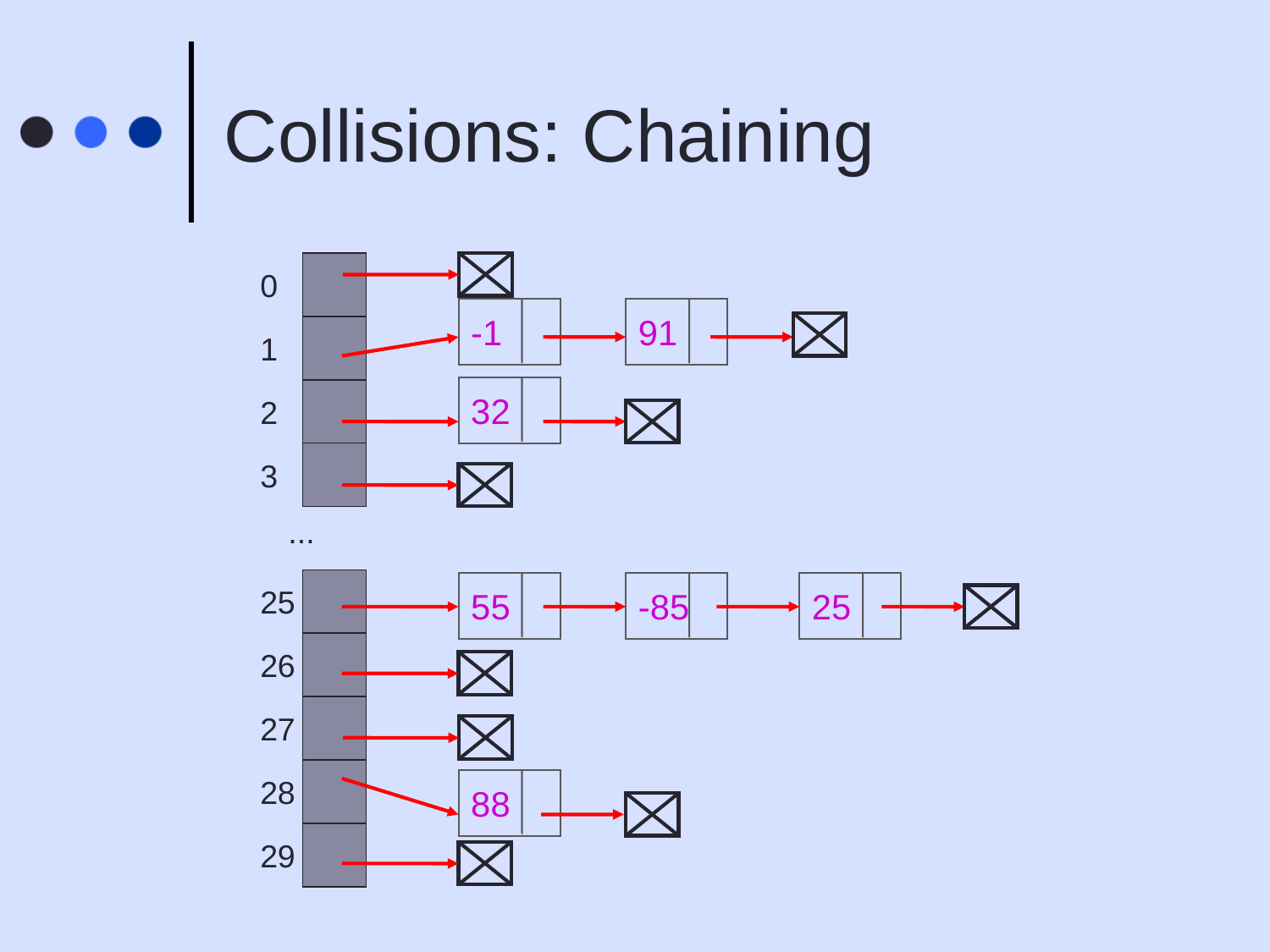

# Collisions: Chaining

0

-1

91

1
32

2

3

...
25
55

-85

25

26

27

28
88

29